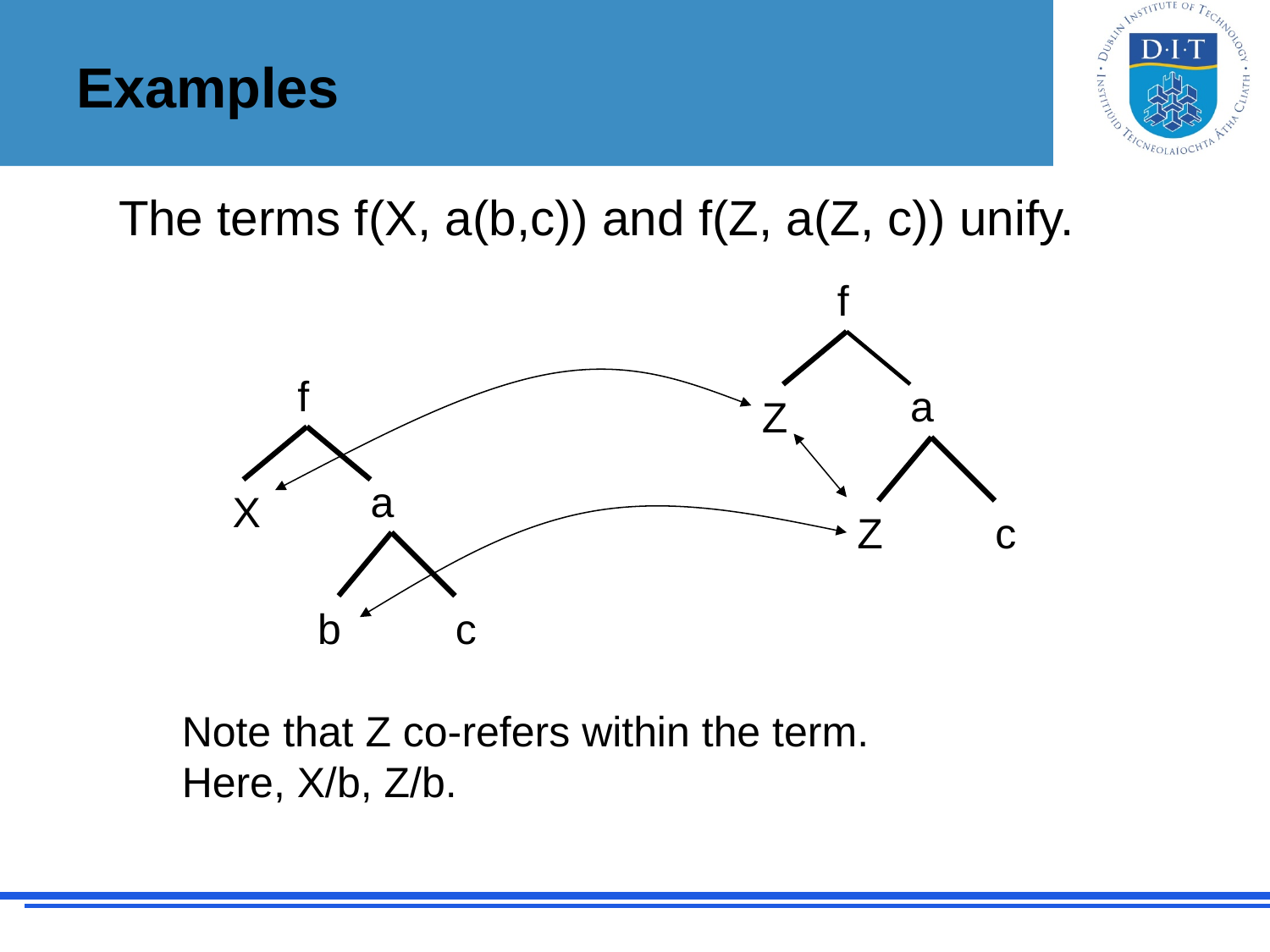

# Examples
The terms f(X, a(b,c)) and f(Z, a(Z, c)) unify.
f

f
a
Z

a
X

Z
c

b
c
Note that Z co-refers within the term.
Here, X/b, Z/b.